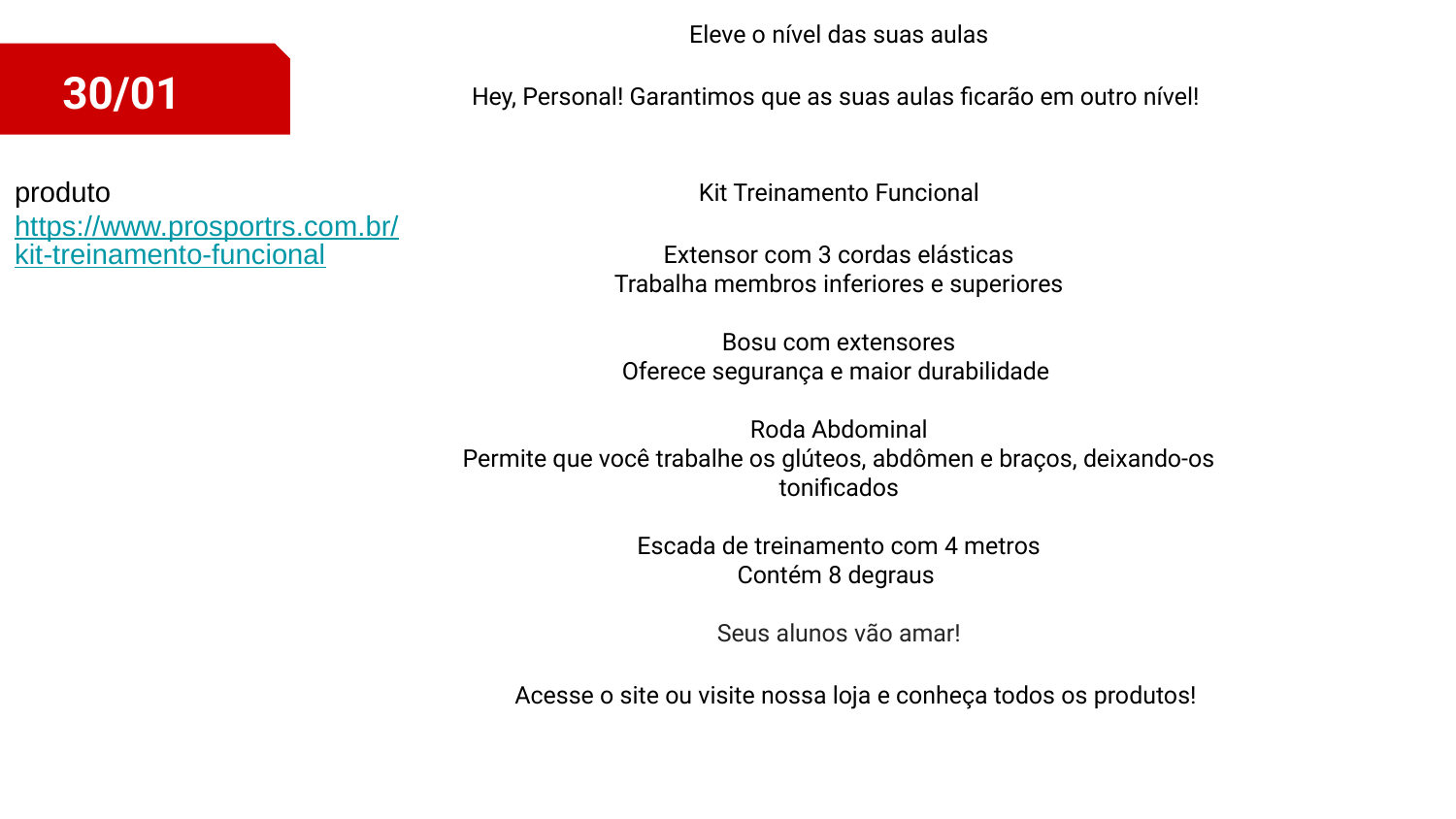

Eleve o nível das suas aulas

Hey, Personal! Garantimos que as suas aulas ficarão em outro nível!

Kit Treinamento Funcional

Extensor com 3 cordas elásticas
Trabalha membros inferiores e superiores

Bosu com extensores
Oferece segurança e maior durabilidade

Roda Abdominal
Permite que você trabalhe os glúteos, abdômen e braços, deixando-os tonificados

Escada de treinamento com 4 metros
Contém 8 degraus

Seus alunos vão amar!

Acesse o site ou visite nossa loja e conheça todos os produtos!

30/01
produto
https://www.prosportrs.com.br/kit-treinamento-funcional